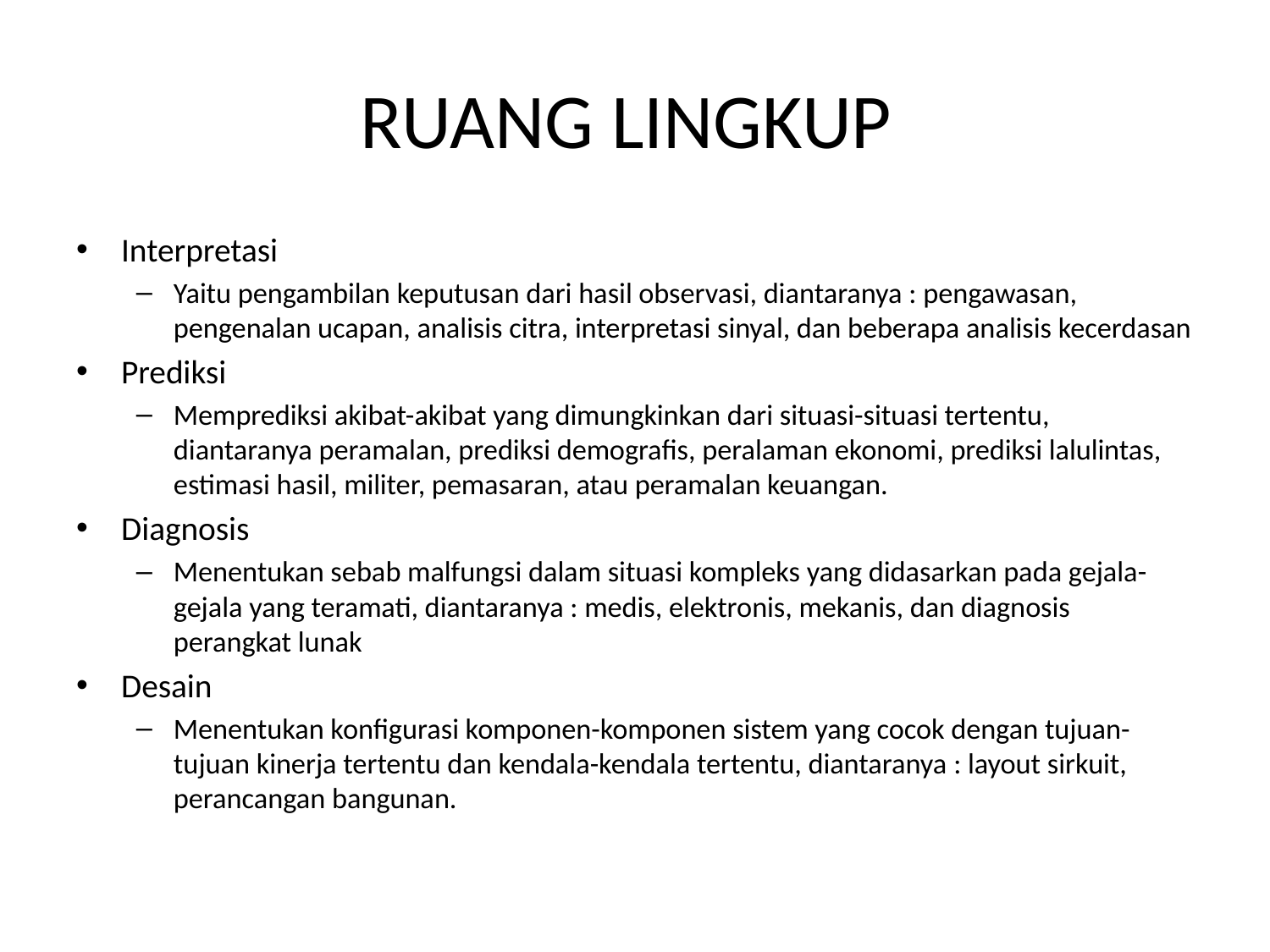

# RUANG LINGKUP
Interpretasi
Yaitu pengambilan keputusan dari hasil observasi, diantaranya : pengawasan, pengenalan ucapan, analisis citra, interpretasi sinyal, dan beberapa analisis kecerdasan
Prediksi
Memprediksi akibat-akibat yang dimungkinkan dari situasi-situasi tertentu, diantaranya peramalan, prediksi demografis, peralaman ekonomi, prediksi lalulintas, estimasi hasil, militer, pemasaran, atau peramalan keuangan.
Diagnosis
Menentukan sebab malfungsi dalam situasi kompleks yang didasarkan pada gejala-gejala yang teramati, diantaranya : medis, elektronis, mekanis, dan diagnosis perangkat lunak
Desain
Menentukan konfigurasi komponen-komponen sistem yang cocok dengan tujuan-tujuan kinerja tertentu dan kendala-kendala tertentu, diantaranya : layout sirkuit, perancangan bangunan.